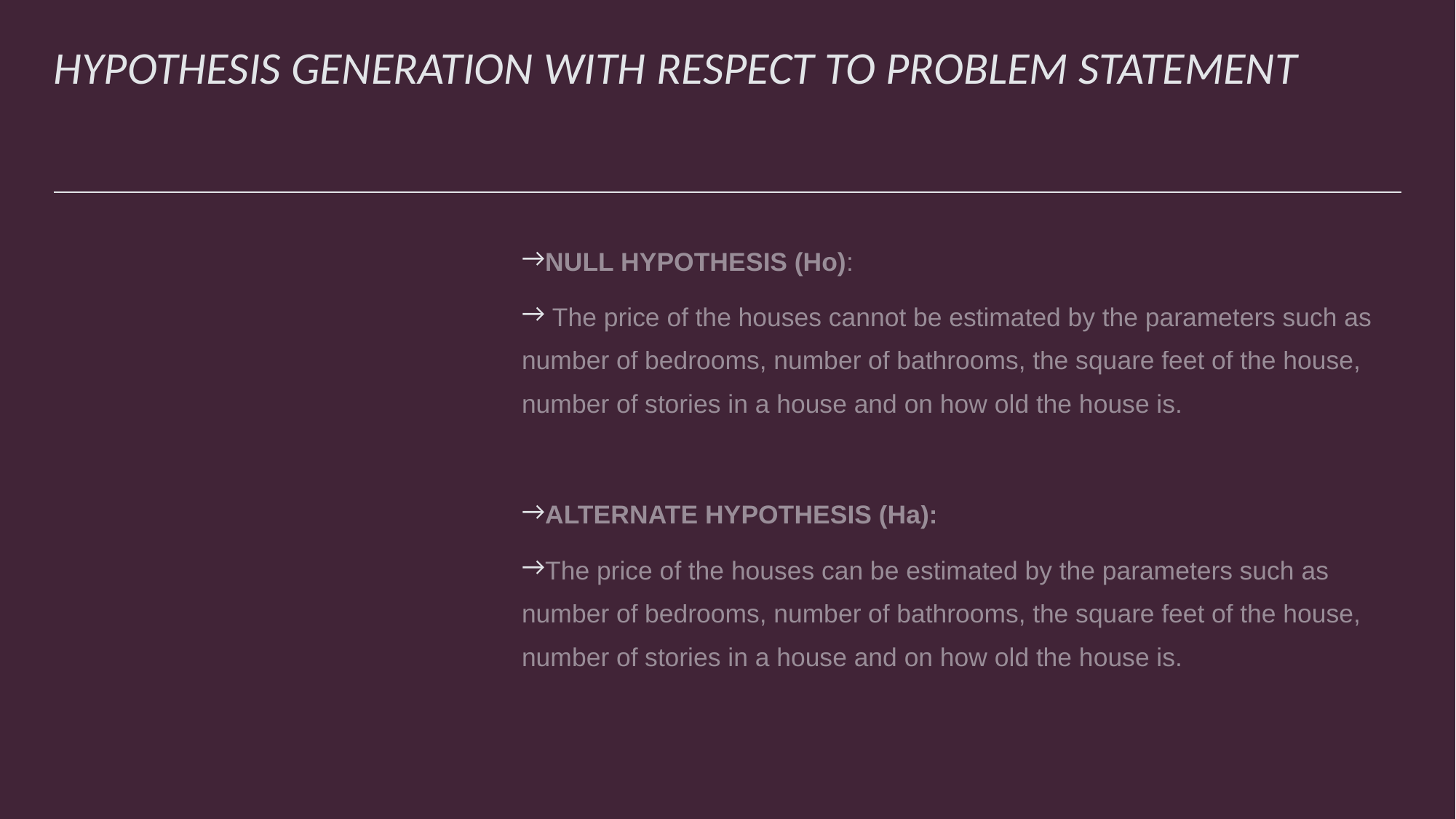

# HYPOTHESIS GENERATION WITH RESPECT TO PROBLEM STATEMENT
NULL HYPOTHESIS (Ho):
 The price of the houses cannot be estimated by the parameters such as number of bedrooms, number of bathrooms, the square feet of the house, number of stories in a house and on how old the house is.

ALTERNATE HYPOTHESIS (Ha):
The price of the houses can be estimated by the parameters such as number of bedrooms, number of bathrooms, the square feet of the house, number of stories in a house and on how old the house is.